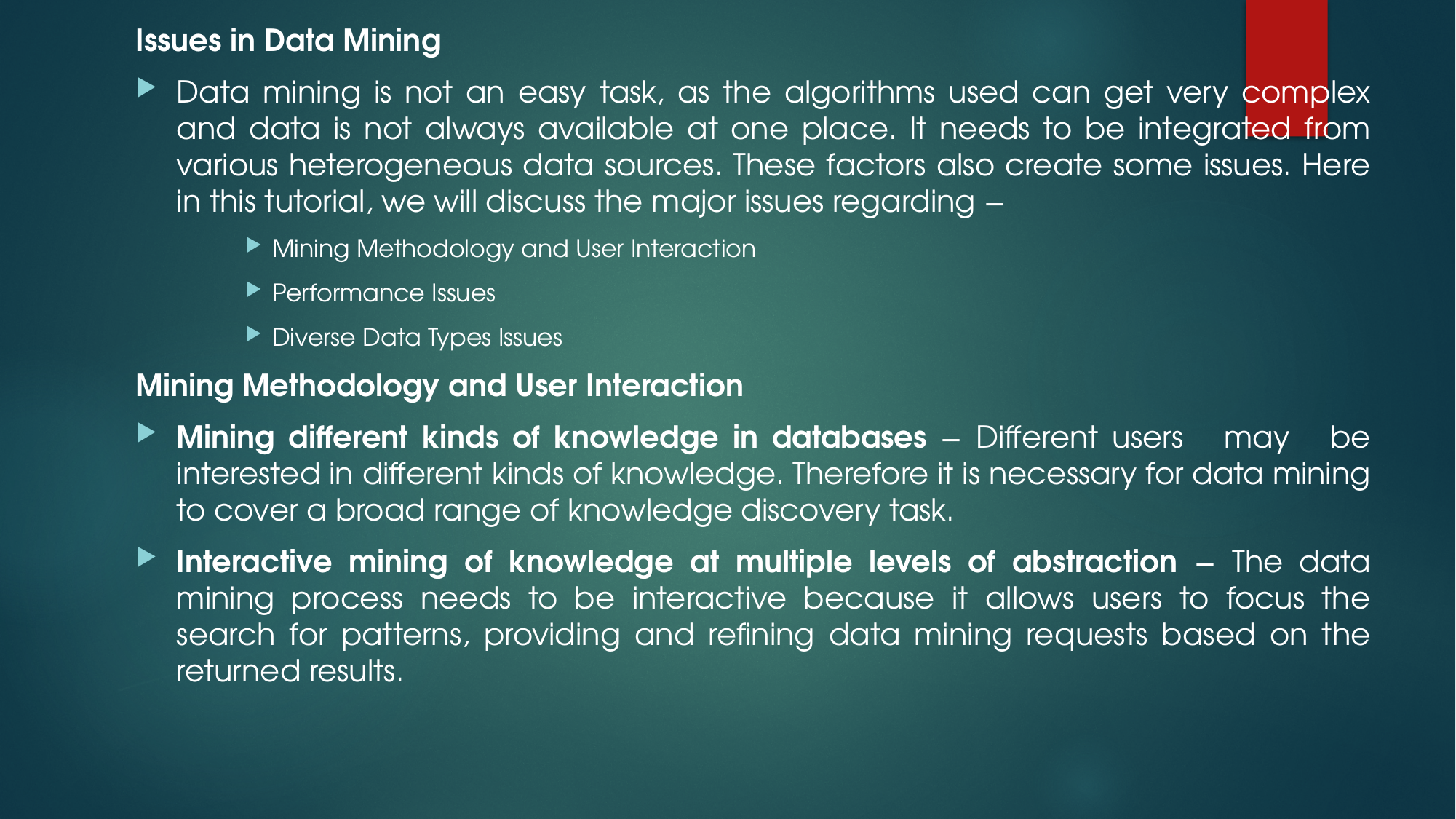

Issues in Data Mining
Data mining is not an easy task, as the algorithms used can get very complex and data is not always available at one place. It needs to be integrated from various heterogeneous data sources. These factors also create some issues. Here in this tutorial, we will discuss the major issues regarding −
Mining Methodology and User Interaction
Performance Issues
Diverse Data Types Issues
Mining Methodology and User Interaction
Mining different kinds of knowledge in databases − Different users   may   be interested in different kinds of knowledge. Therefore it is necessary for data mining to cover a broad range of knowledge discovery task.
Interactive mining of knowledge at multiple levels of abstraction − The data mining process needs to be interactive because it allows users to focus the search for patterns, providing and refining data mining requests based on the returned results.